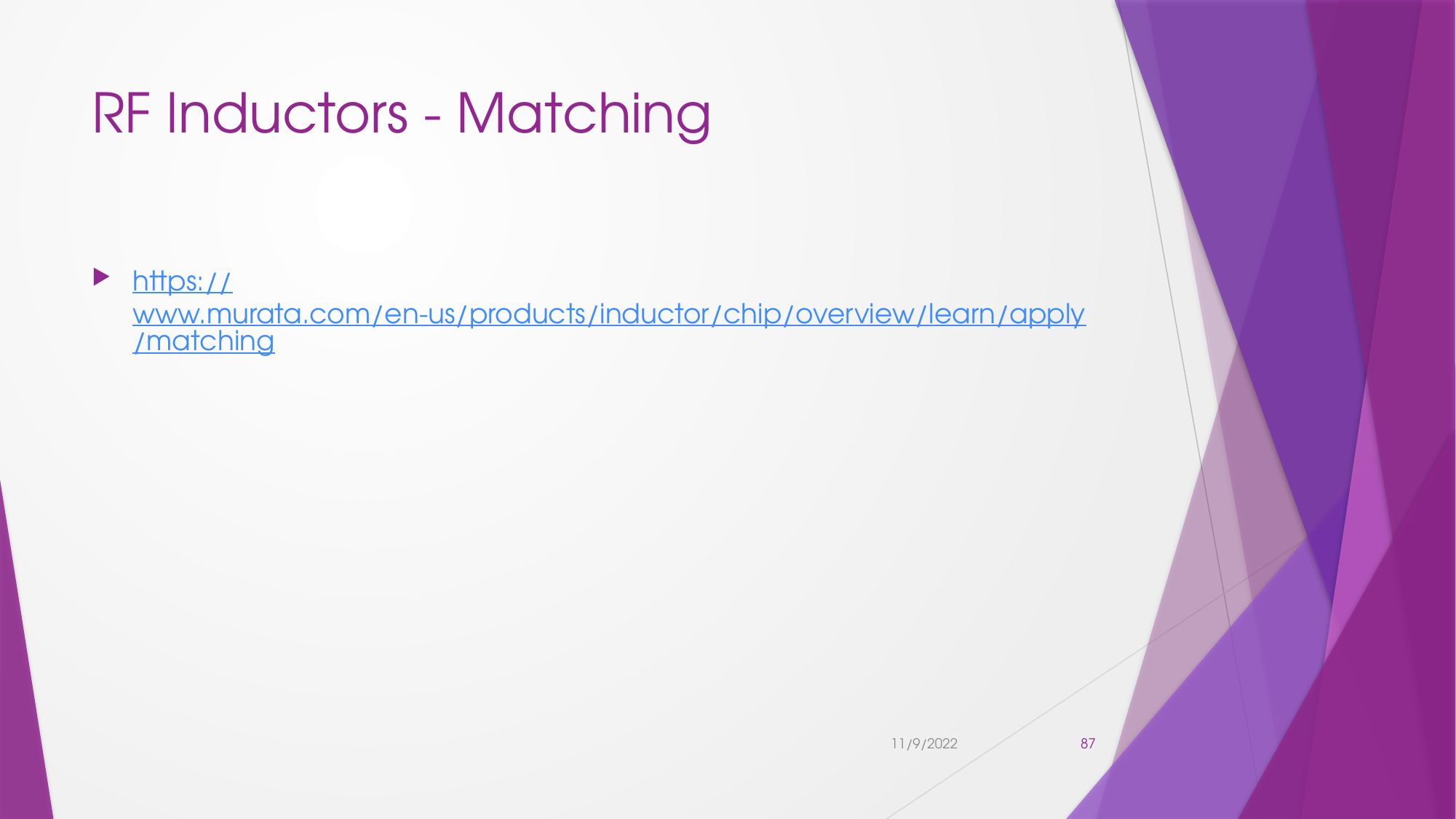

# RF Inductors - Matching
https://www.murata.com/en-us/products/inductor/chip/overview/learn/apply/matching

11/9/2022
87